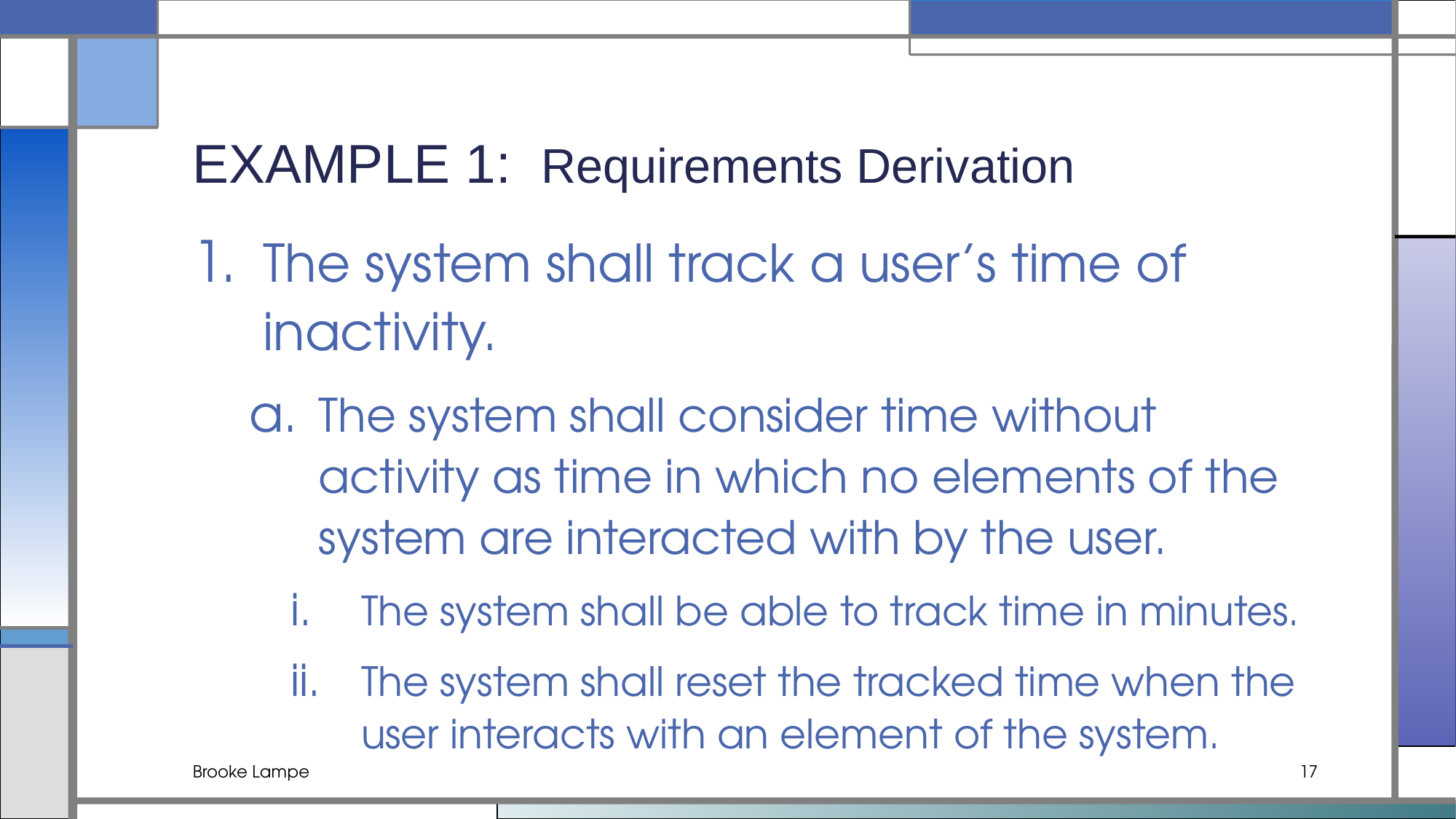

# Example 1:  Requirements Derivation
The system shall track a user’s time of inactivity.
The system shall consider time without activity as time in which no elements of the system are interacted with by the user.
The system shall be able to track time in minutes.
The system shall reset the tracked time when the user interacts with an element of the system.
Brooke Lampe
17